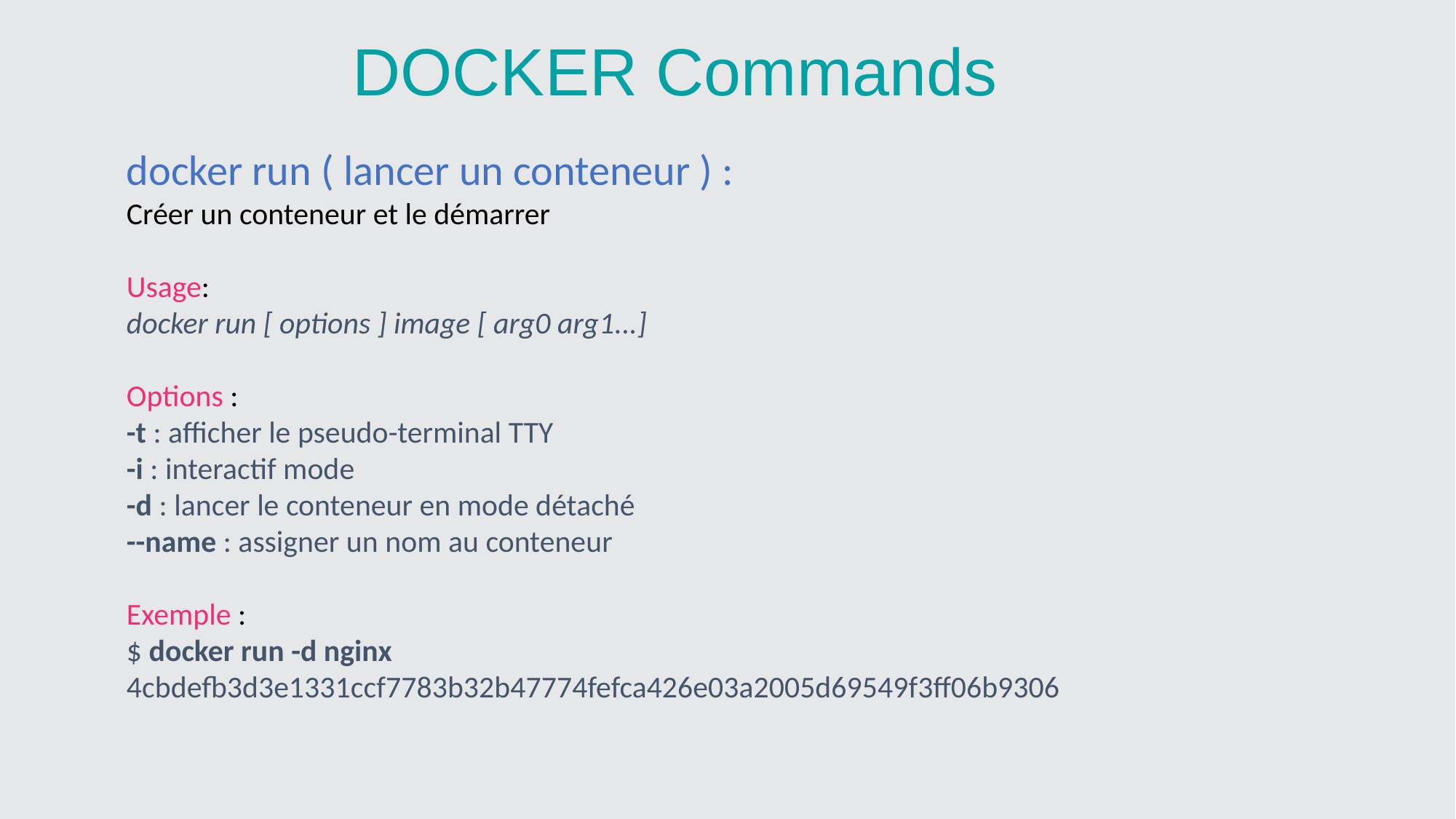

DOCKER Commands
docker run ( lancer un conteneur ) :
Créer un conteneur et le démarrer

Usage:
docker run [ options ] image [ arg0 arg1...]

Options :
-t : afficher le pseudo-terminal TTY
-i : interactif mode
-d : lancer le conteneur en mode détaché
--name : assigner un nom au conteneur

Exemple :
$ docker run -d nginx
4cbdefb3d3e1331ccf7783b32b47774fefca426e03a2005d69549f3ff06b9306